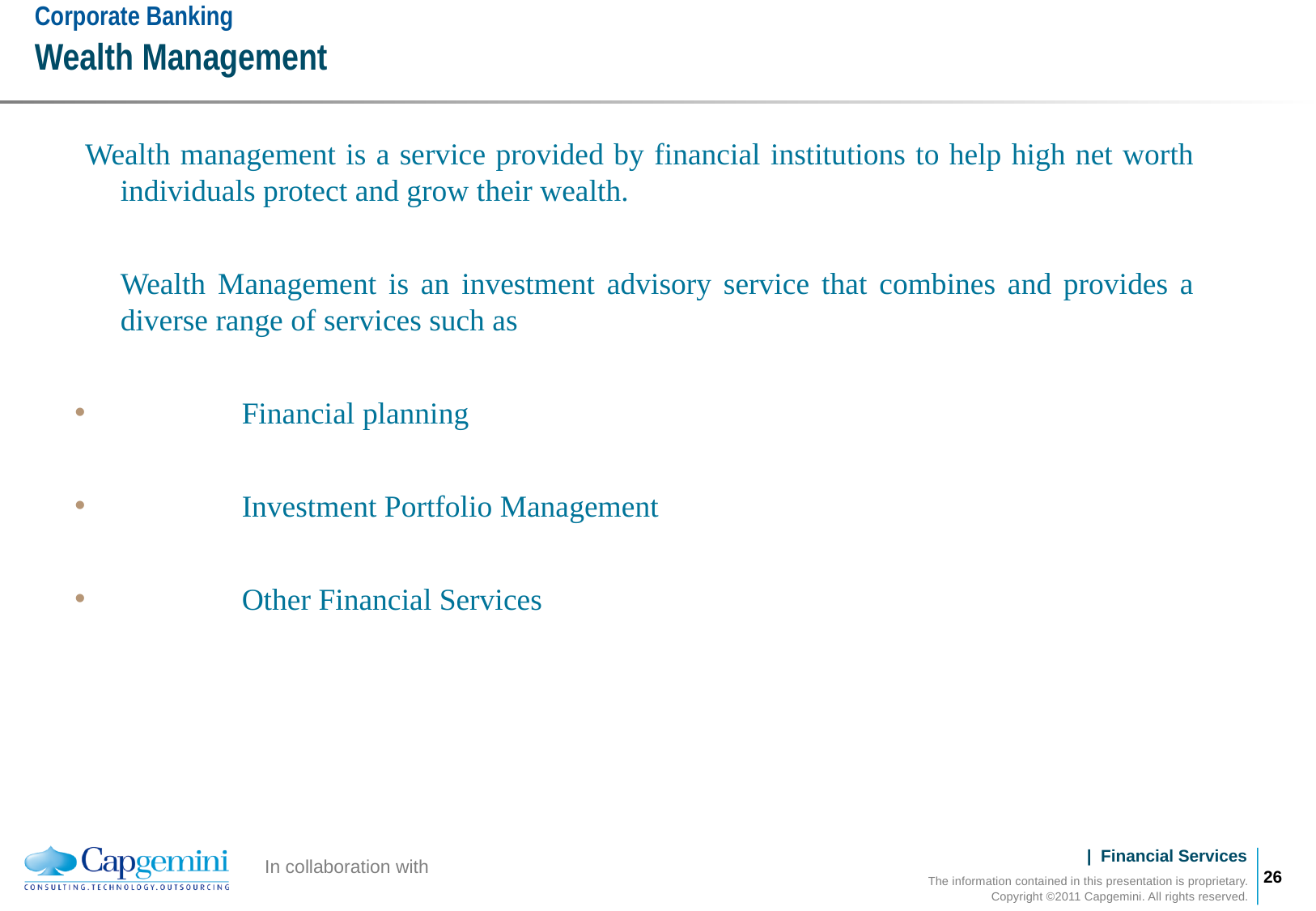

# Corporate Banking Wealth Management
 Wealth management is a service provided by financial institutions to help high net worth individuals protect and grow their wealth.

	Wealth Management is an investment advisory service that combines and provides a diverse range of services such as

	Financial planning

	Investment Portfolio Management

	Other Financial Services